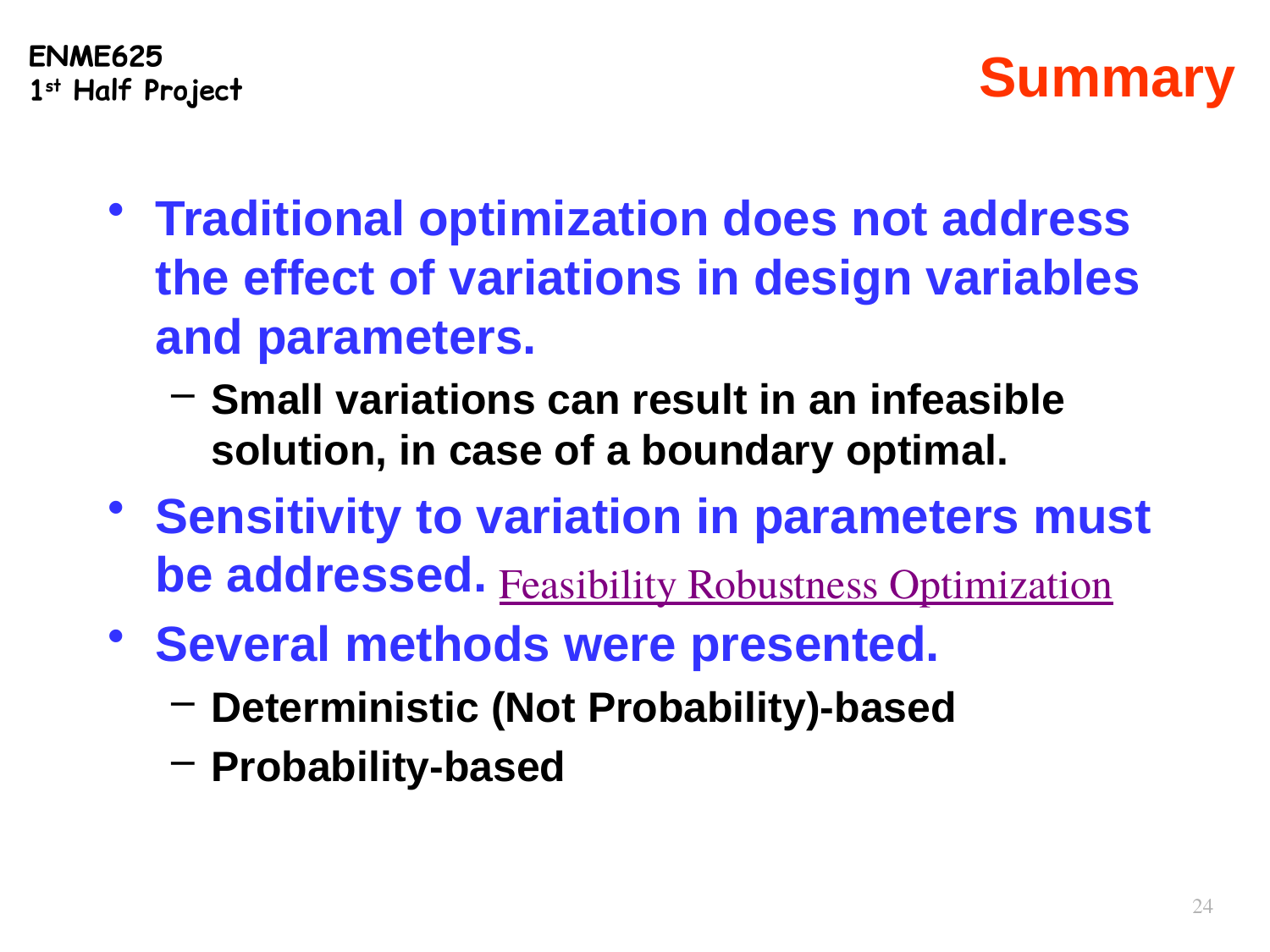

# Summary
Traditional optimization does not address the effect of variations in design variables and parameters.
Small variations can result in an infeasible solution, in case of a boundary optimal.
Sensitivity to variation in parameters must be addressed.
Several methods were presented.
Deterministic (Not Probability)-based
Probability-based
Feasibility Robustness Optimization
24